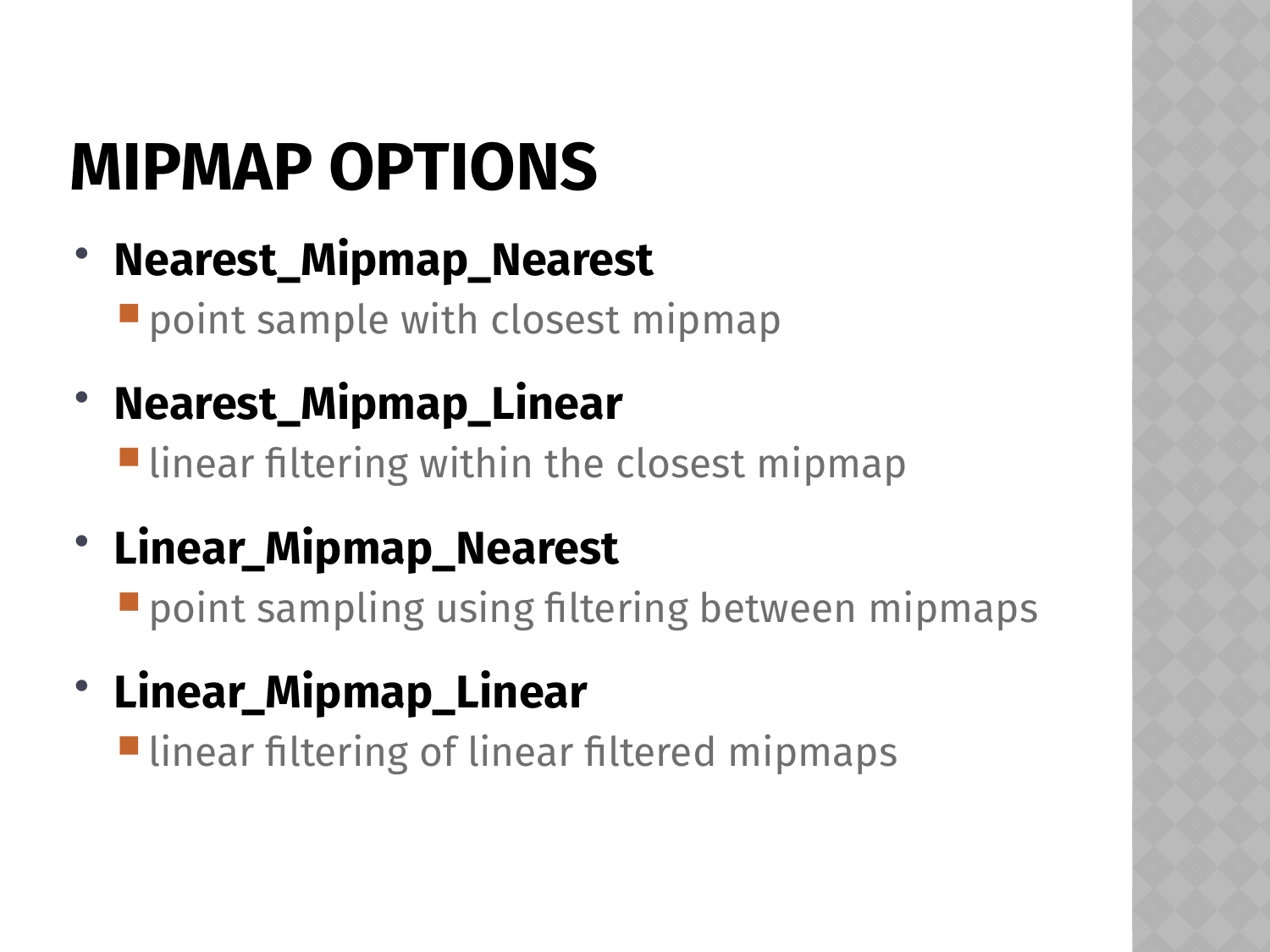

# Mipmap options
Nearest_Mipmap_Nearest
point sample with closest mipmap
Nearest_Mipmap_Linear
linear filtering within the closest mipmap
Linear_Mipmap_Nearest
point sampling using filtering between mipmaps
Linear_Mipmap_Linear
linear filtering of linear filtered mipmaps